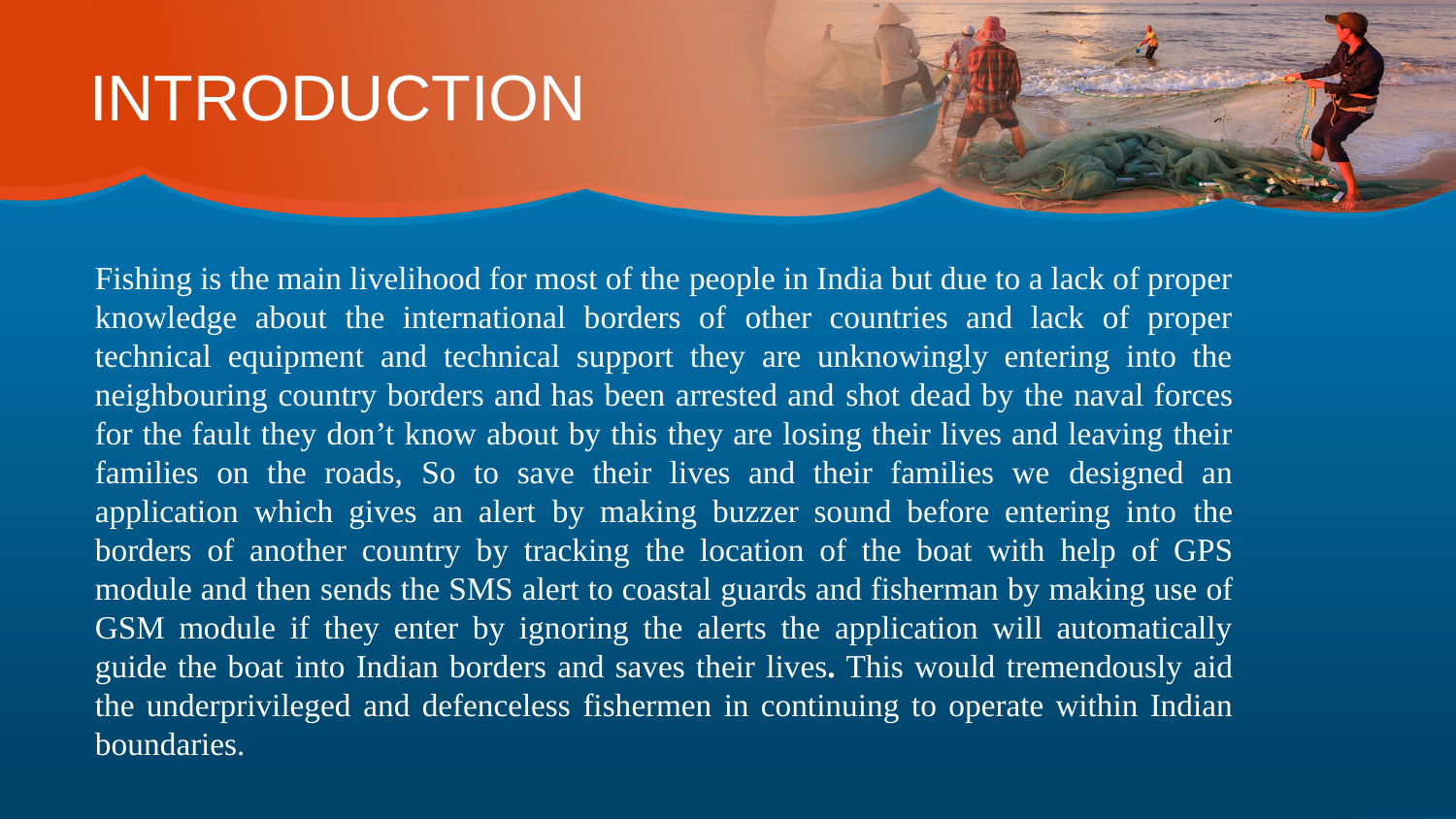

INTRODUCTION

Fishing is the main livelihood for most of the people in India but due to a lack of proper knowledge about the international borders of other countries and lack of proper technical equipment and technical support they are unknowingly entering into the neighbouring country borders and has been arrested and shot dead by the naval forces for the fault they don’t know about by this they are losing their lives and leaving their families on the roads, So to save their lives and their families we designed an application which gives an alert by making buzzer sound before entering into the borders of another country by tracking the location of the boat with help of GPS module and then sends the SMS alert to coastal guards and fisherman by making use of GSM module if they enter by ignoring the alerts the application will automatically guide the boat into Indian borders and saves their lives. This would tremendously aid the underprivileged and defenceless fishermen in continuing to operate within Indian boundaries.